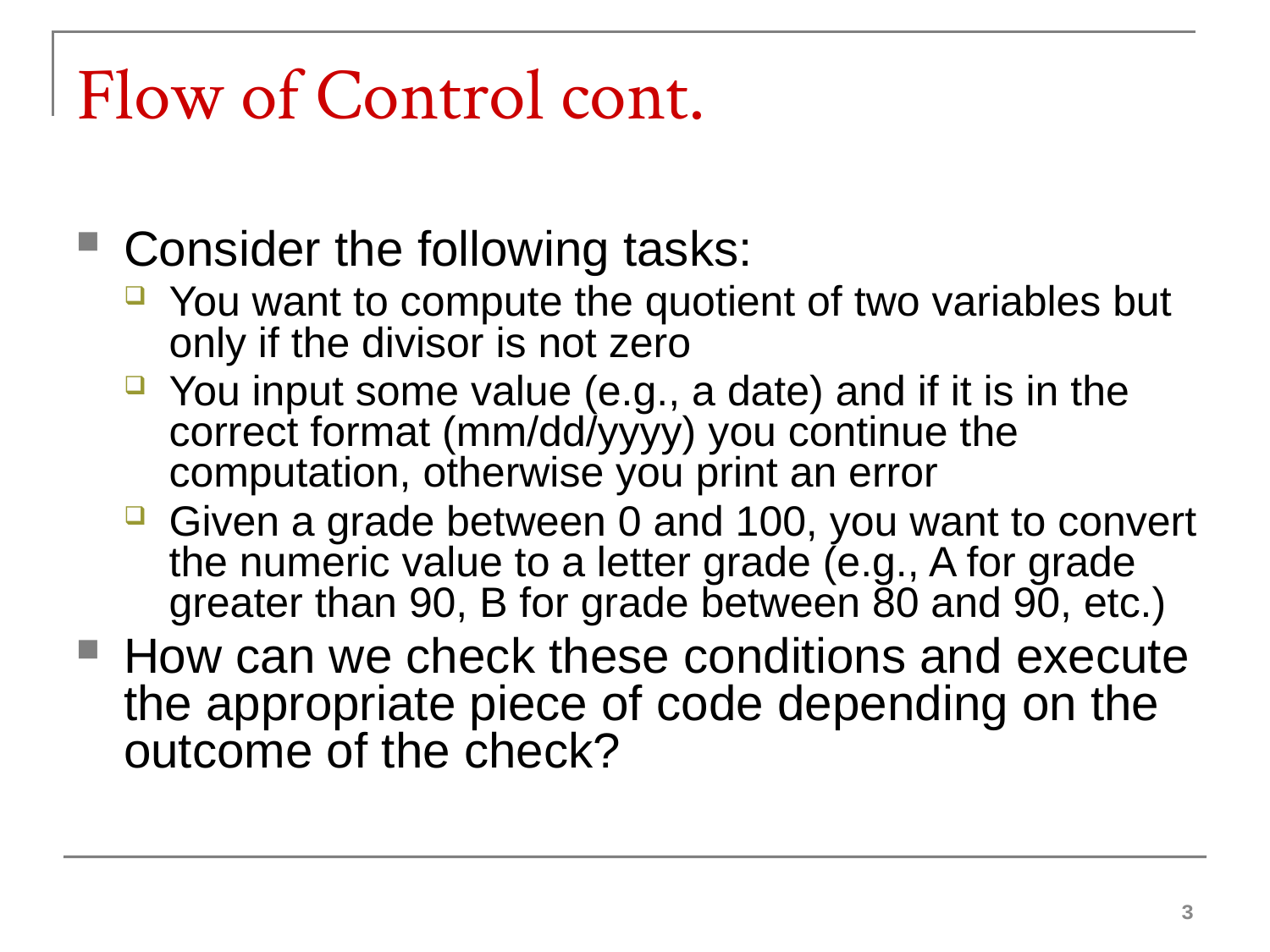

# Flow of Control cont.
Consider the following tasks:
You want to compute the quotient of two variables but only if the divisor is not zero
You input some value (e.g., a date) and if it is in the correct format (mm/dd/yyyy) you continue the computation, otherwise you print an error
Given a grade between 0 and 100, you want to convert the numeric value to a letter grade (e.g., A for grade greater than 90, B for grade between 80 and 90, etc.)
How can we check these conditions and execute the appropriate piece of code depending on the outcome of the check?
3